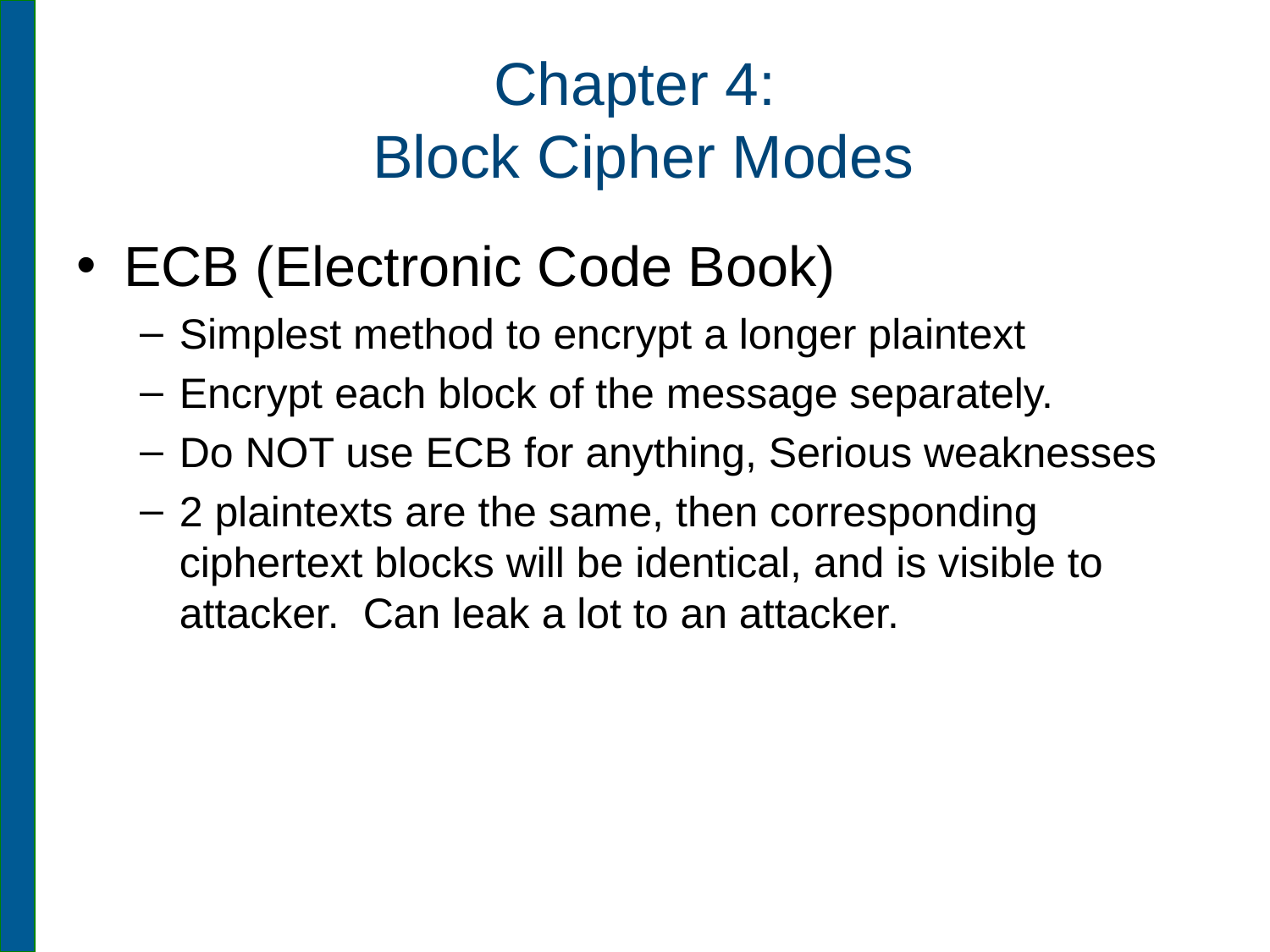

# Chapter 4: Block Cipher Modes
ECB (Electronic Code Book)
Simplest method to encrypt a longer plaintext
Encrypt each block of the message separately.
Do NOT use ECB for anything, Serious weaknesses
2 plaintexts are the same, then corresponding ciphertext blocks will be identical, and is visible to attacker.  Can leak a lot to an attacker.